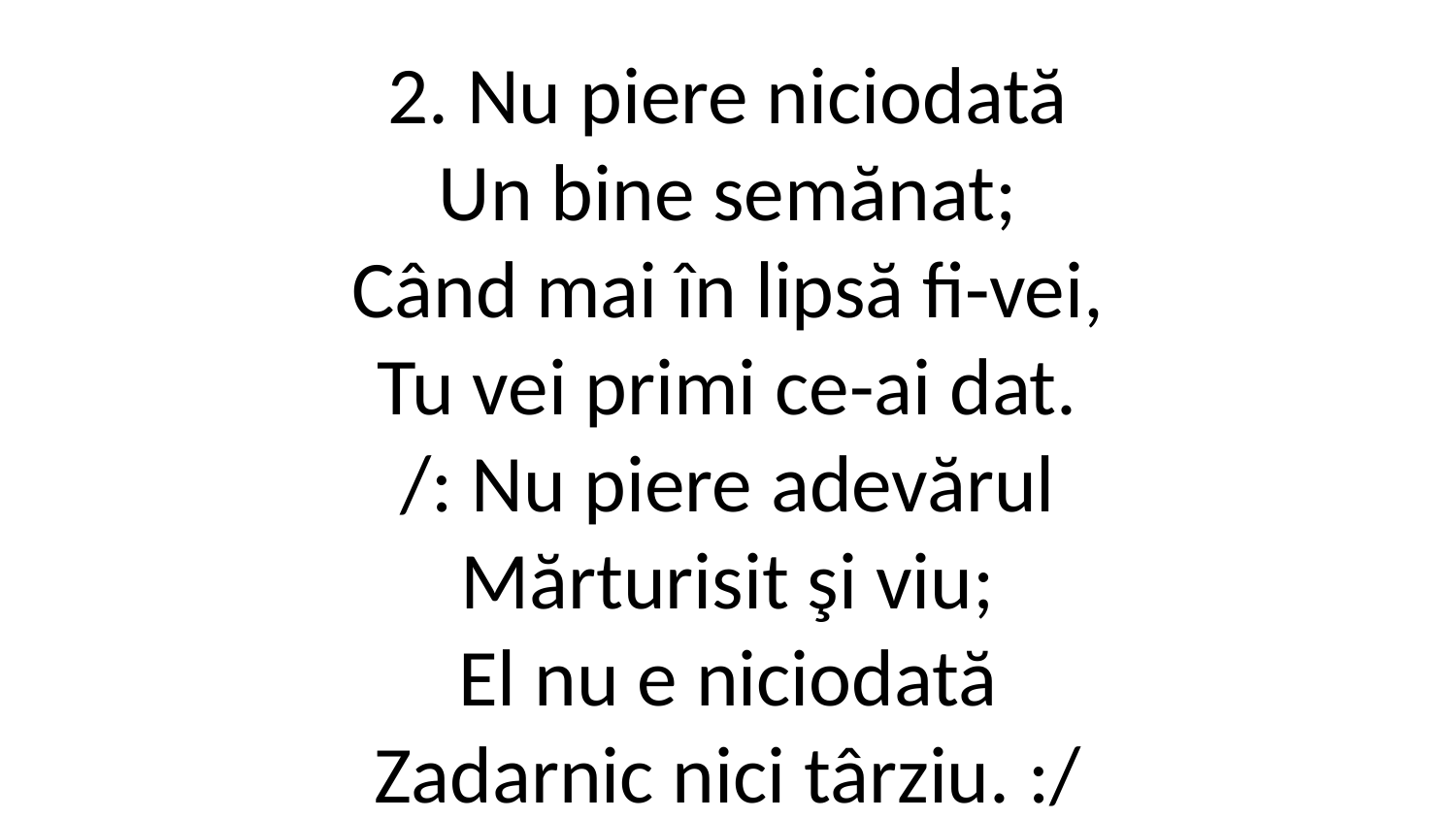

2. Nu piere niciodată
Un bine semănat;
Când mai în lipsă fi-vei,
Tu vei primi ce-ai dat.
/: Nu piere adevărul
Mărturisit şi viu;
El nu e niciodată
Zadarnic nici târziu. :/